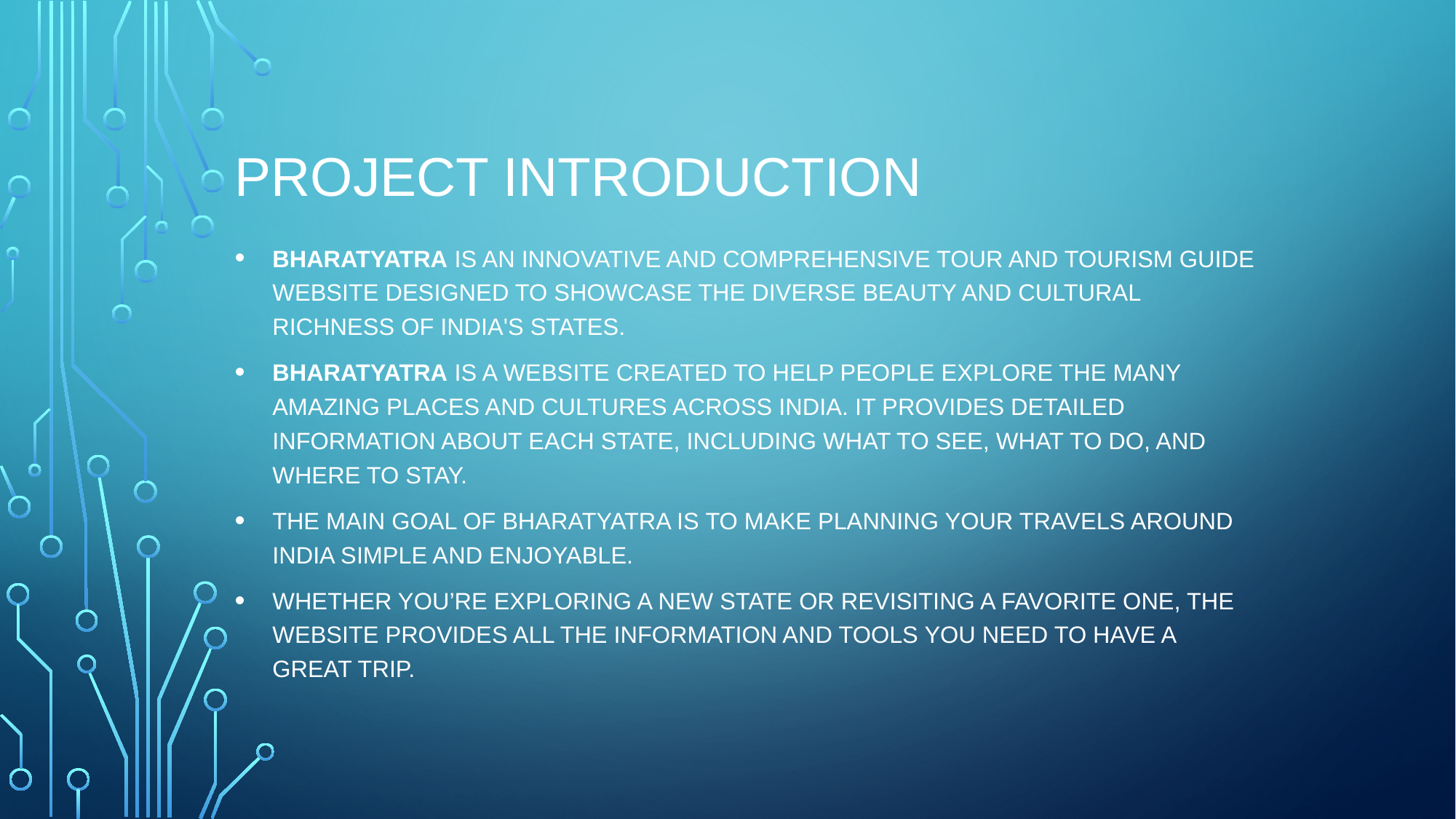

# PROJECT INTRODUCTION
Bharatyatra is an innovative and comprehensive tour and tourism guide website designed to showcase the diverse beauty and cultural richness of India's states.
Bharatyatra is a website created to help people explore the many amazing places and cultures across India. It provides detailed information about each state, including what to see, what to do, and where to stay.
The main goal of Bharatyatra is to make planning your travels around India simple and enjoyable.
Whether you’re exploring a new state or revisiting a favorite one, the website provides all the information and tools you need to have a great trip.